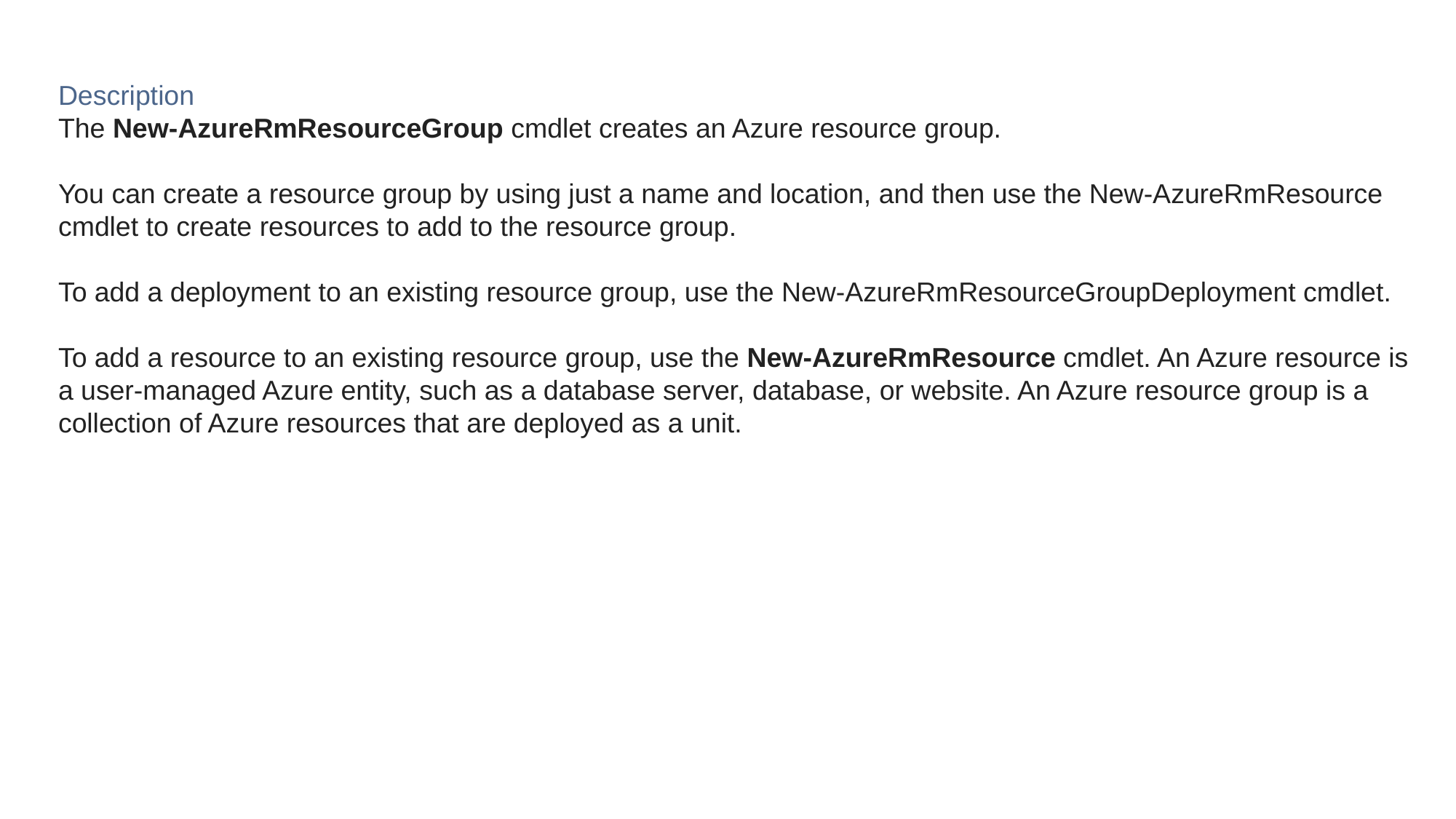

Description
The New-AzureRmResourceGroup cmdlet creates an Azure resource group.
You can create a resource group by using just a name and location, and then use the New-AzureRmResource cmdlet to create resources to add to the resource group.
To add a deployment to an existing resource group, use the New-AzureRmResourceGroupDeployment cmdlet.

To add a resource to an existing resource group, use the New-AzureRmResource cmdlet. An Azure resource is a user-managed Azure entity, such as a database server, database, or website. An Azure resource group is a collection of Azure resources that are deployed as a unit.